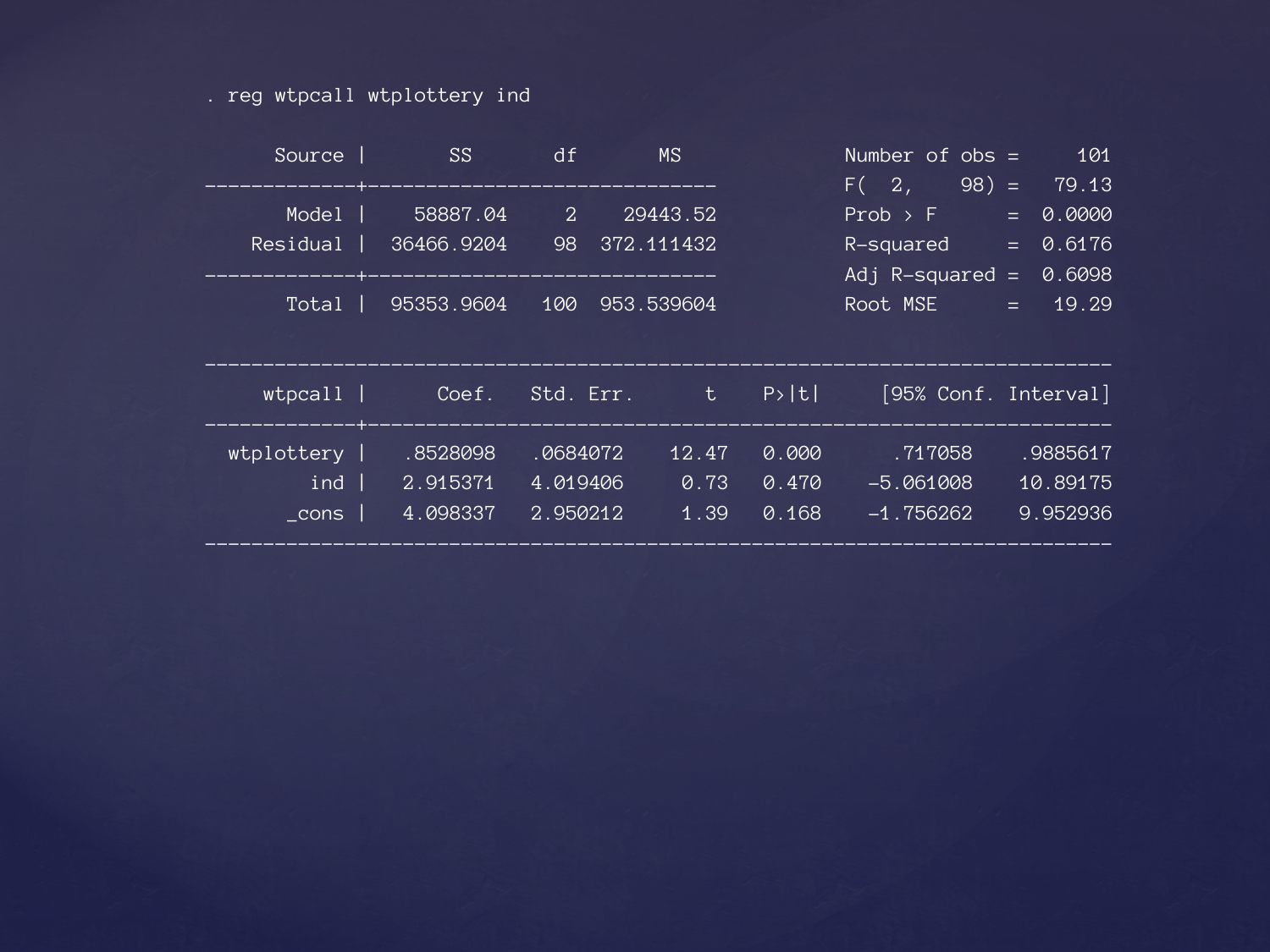

. reg wtpcall wtplottery ind

      Source |       SS       df       MS              Number of obs =     101
-------------+------------------------------           F(  2,    98) =   79.13
       Model |    58887.04     2    29443.52           Prob > F      =  0.0000
    Residual |  36466.9204    98  372.111432           R-squared     =  0.6176
-------------+------------------------------           Adj R-squared =  0.6098
       Total |  95353.9604   100  953.539604           Root MSE      =   19.29

------------------------------------------------------------------------------
     wtpcall |      Coef.   Std. Err.      t    P>|t|     [95% Conf. Interval]
-------------+----------------------------------------------------------------
  wtplottery |   .8528098   .0684072    12.47   0.000      .717058    .9885617
         ind |   2.915371   4.019406     0.73   0.470    -5.061008    10.89175
       _cons |   4.098337   2.950212     1.39   0.168    -1.756262    9.952936
------------------------------------------------------------------------------
#